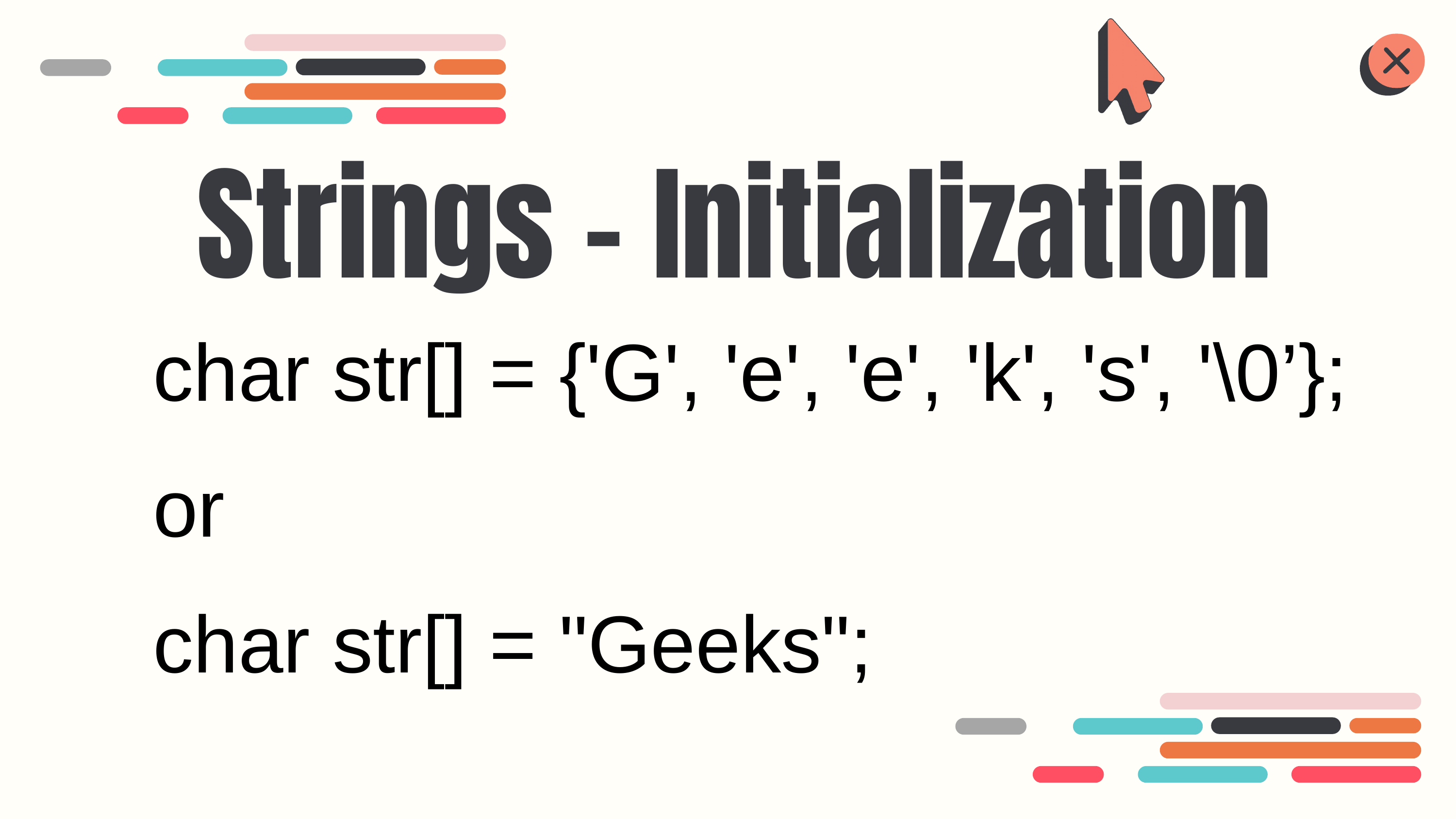

Strings - Initialization
char str[] = {'G', 'e', 'e', 'k', 's', '\0’};
or
char str[] = "Geeks";